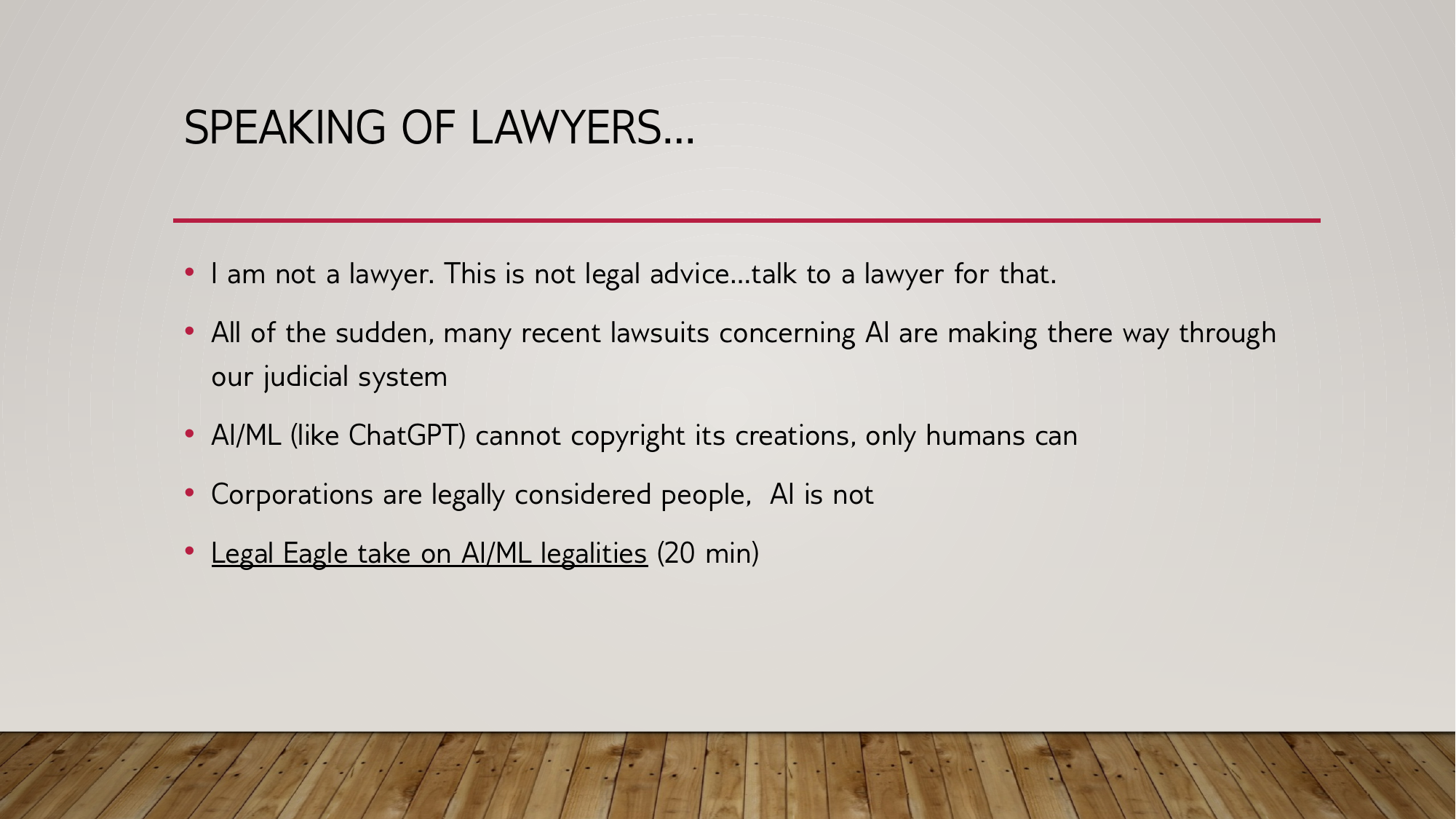

# Speaking of lawyers…
I am not a lawyer. This is not legal advice…talk to a lawyer for that.
All of the sudden, many recent lawsuits concerning AI are making there way through our judicial system
AI/ML (like ChatGPT) cannot copyright its creations, only humans can
Corporations are legally considered people,  AI is not
Legal Eagle take on AI/ML legalities (20 min)